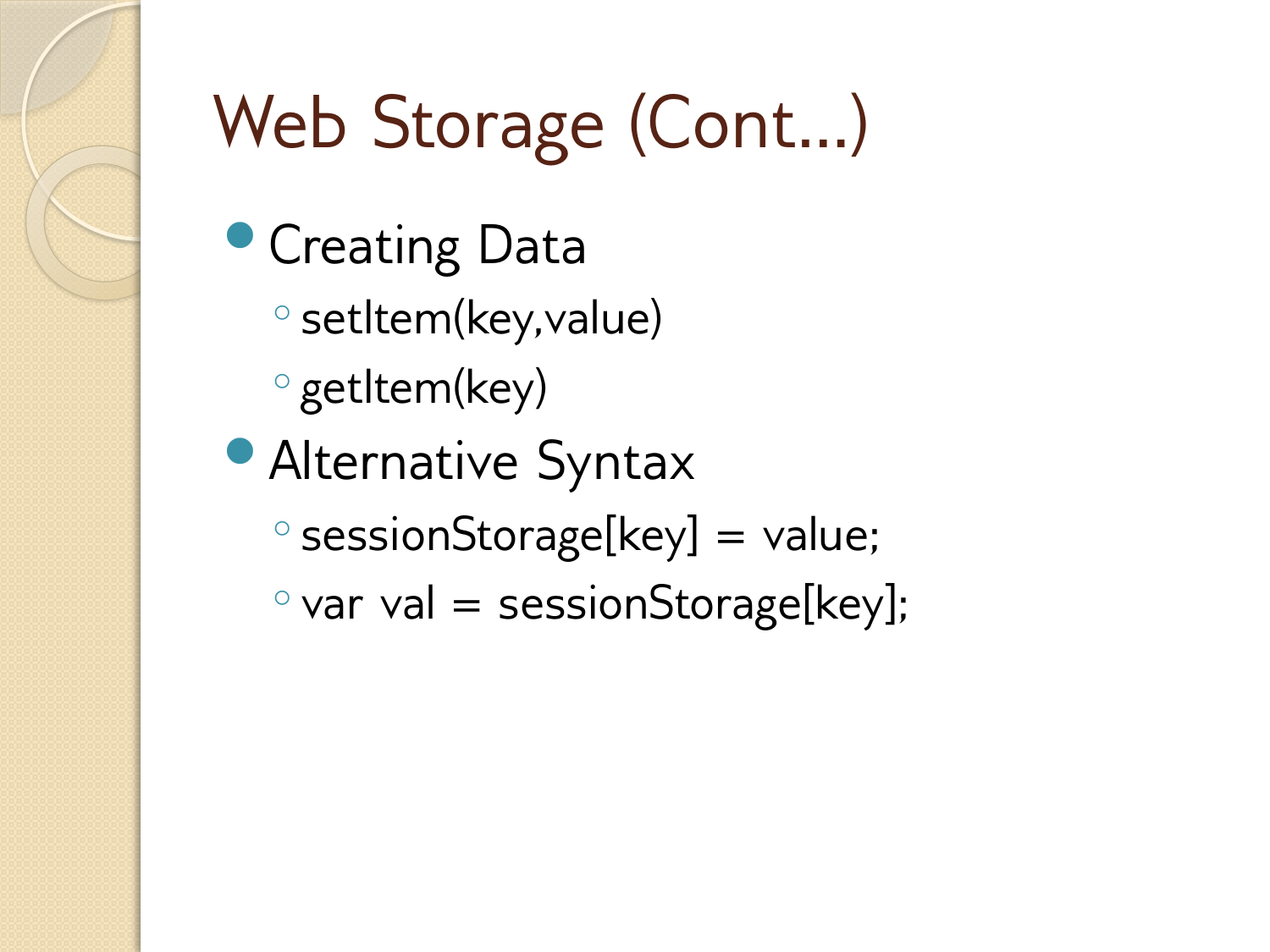

# Web Storage (Cont…)
Creating Data
setItem(key,value)
getItem(key)
Alternative Syntax
sessionStorage[key] = value;
var val = sessionStorage[key];